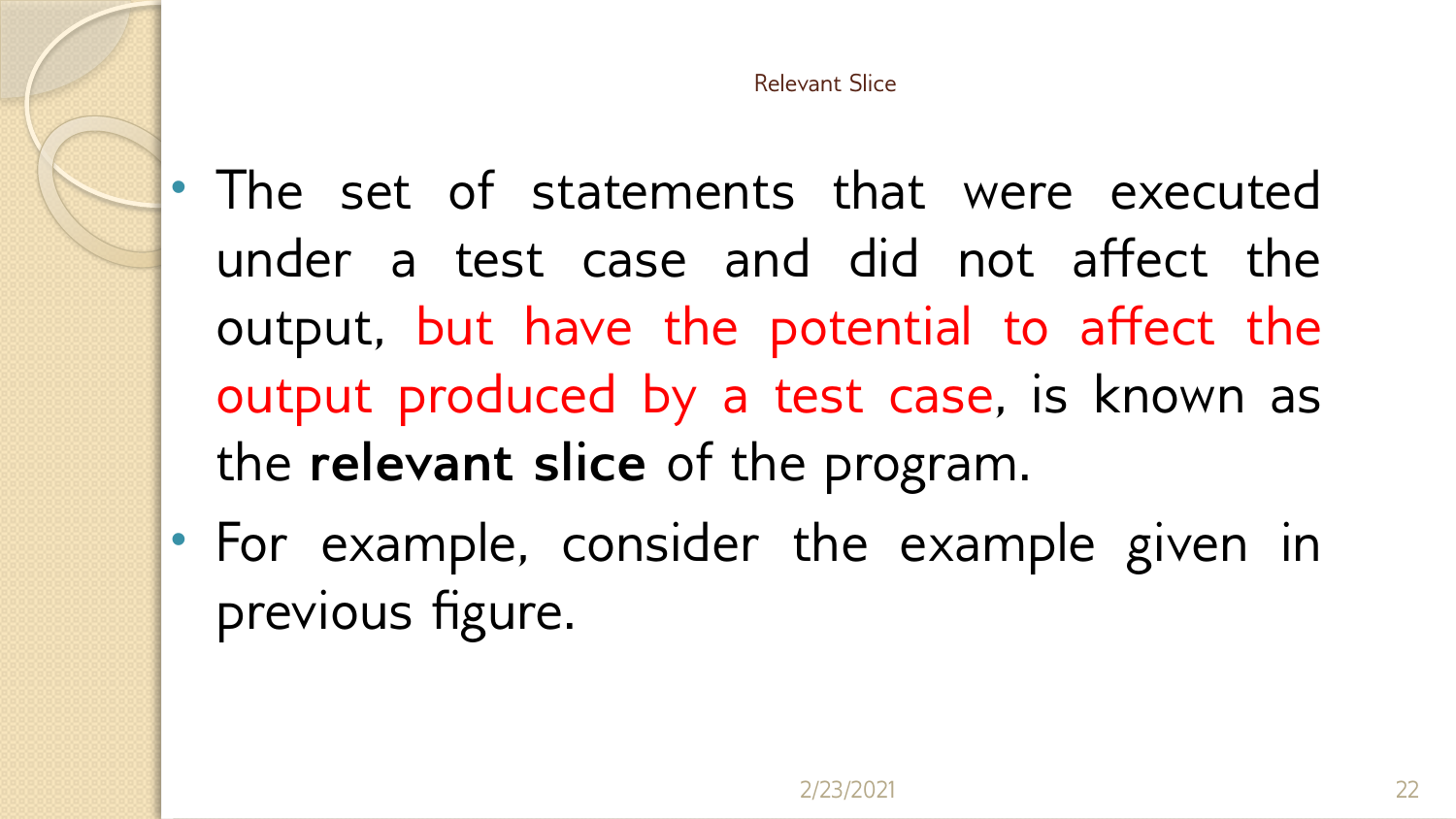

# Relevant Slice
The set of statements that were executed under a test case and did not affect the output, but have the potential to affect the output produced by a test case, is known as the relevant slice of the program.
For example, consider the example given in previous figure.
2/23/2021
22